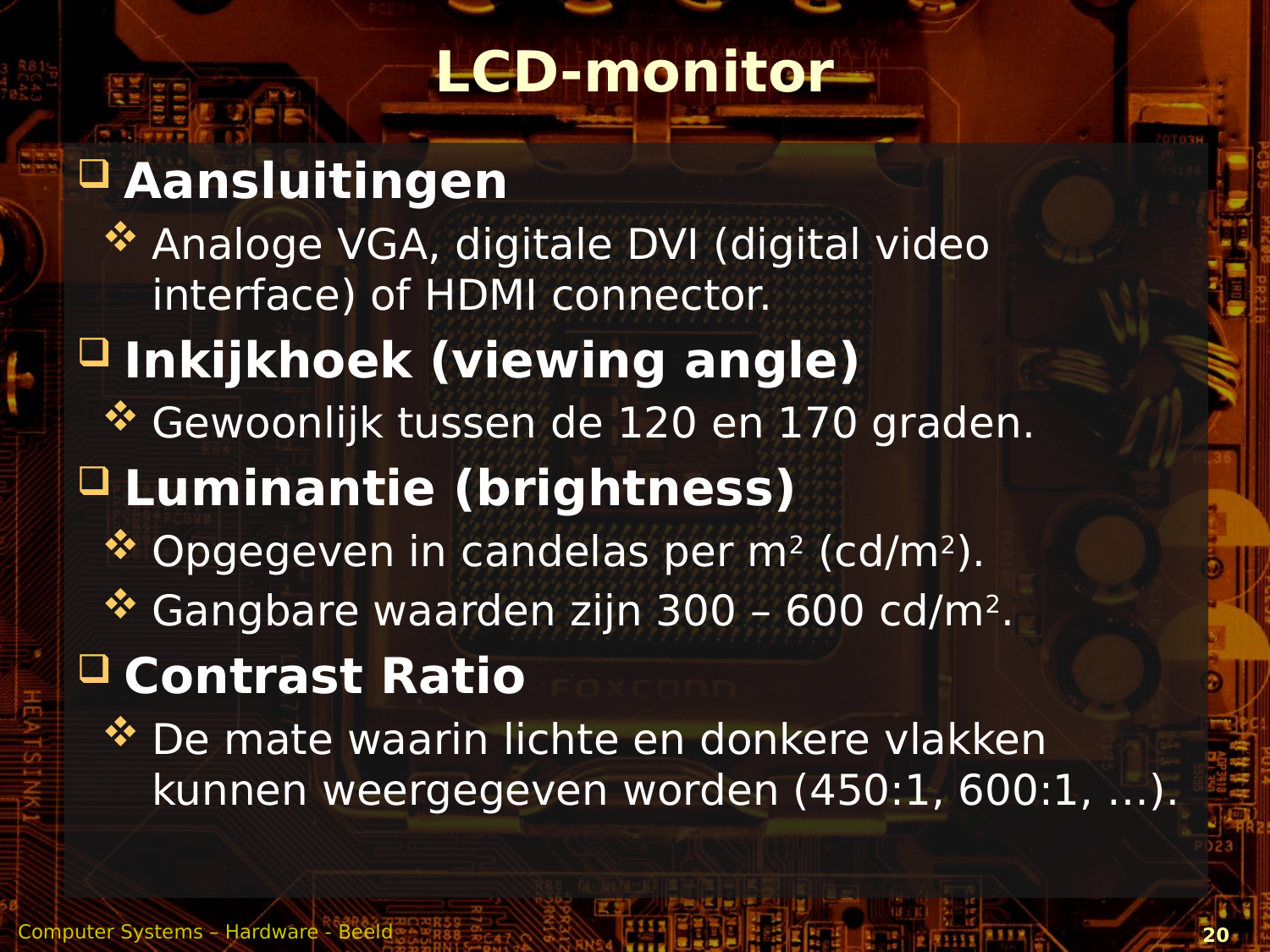

# LCD-monitor
Aansluitingen
Analoge VGA, digitale DVI (digital video interface) of HDMI connector.
Inkijkhoek (viewing angle)
Gewoonlijk tussen de 120 en 170 graden.
Luminantie (brightness)
Opgegeven in candelas per m2 (cd/m2).
Gangbare waarden zijn 300 – 600 cd/m2.
Contrast Ratio
De mate waarin lichte en donkere vlakken kunnen weergegeven worden (450:1, 600:1, …).